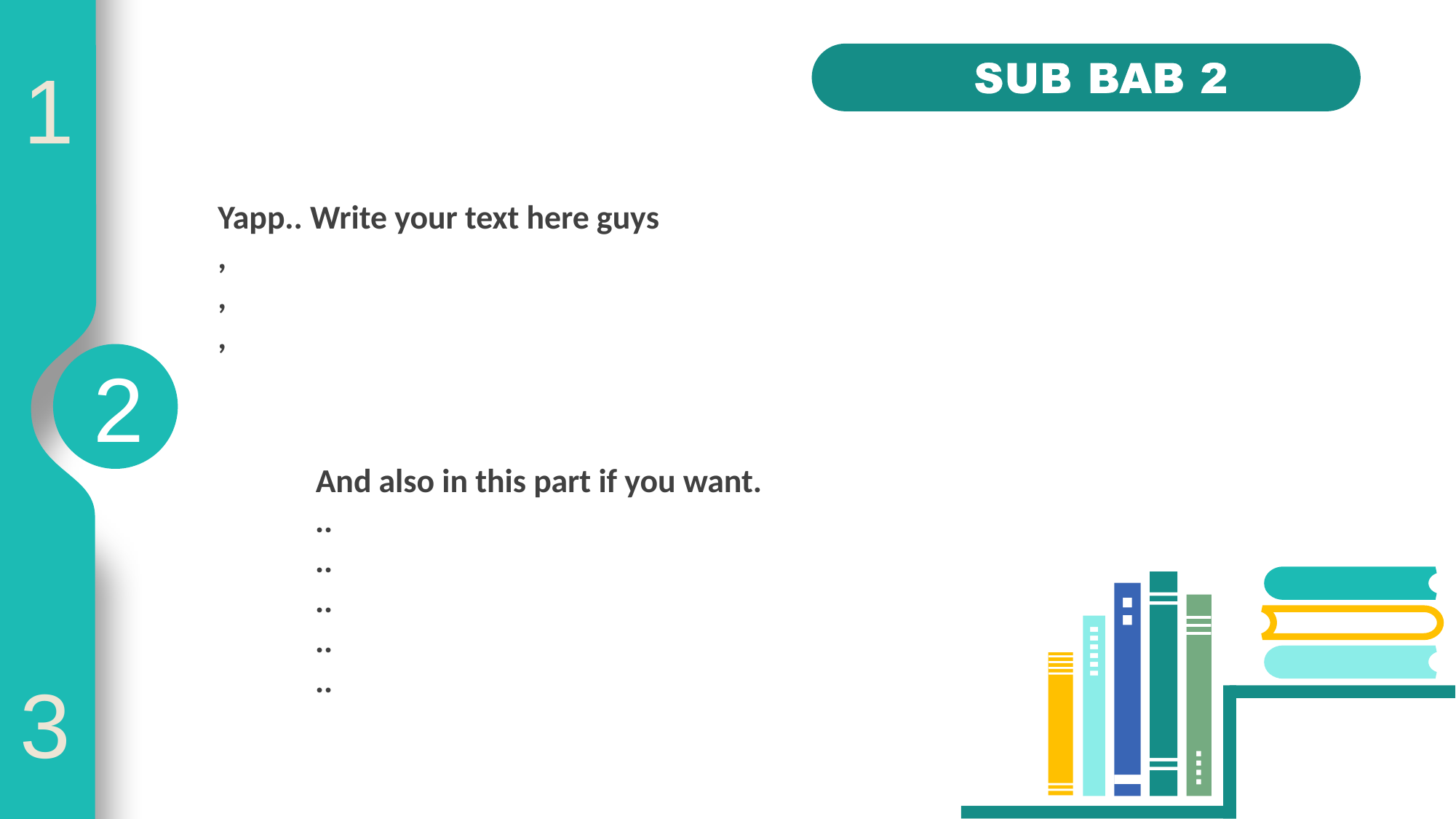

1

1
Yapp.. Write your text here guys
,
,
,

2
And also in this part if you want.
..
..
..
..
..

3
3